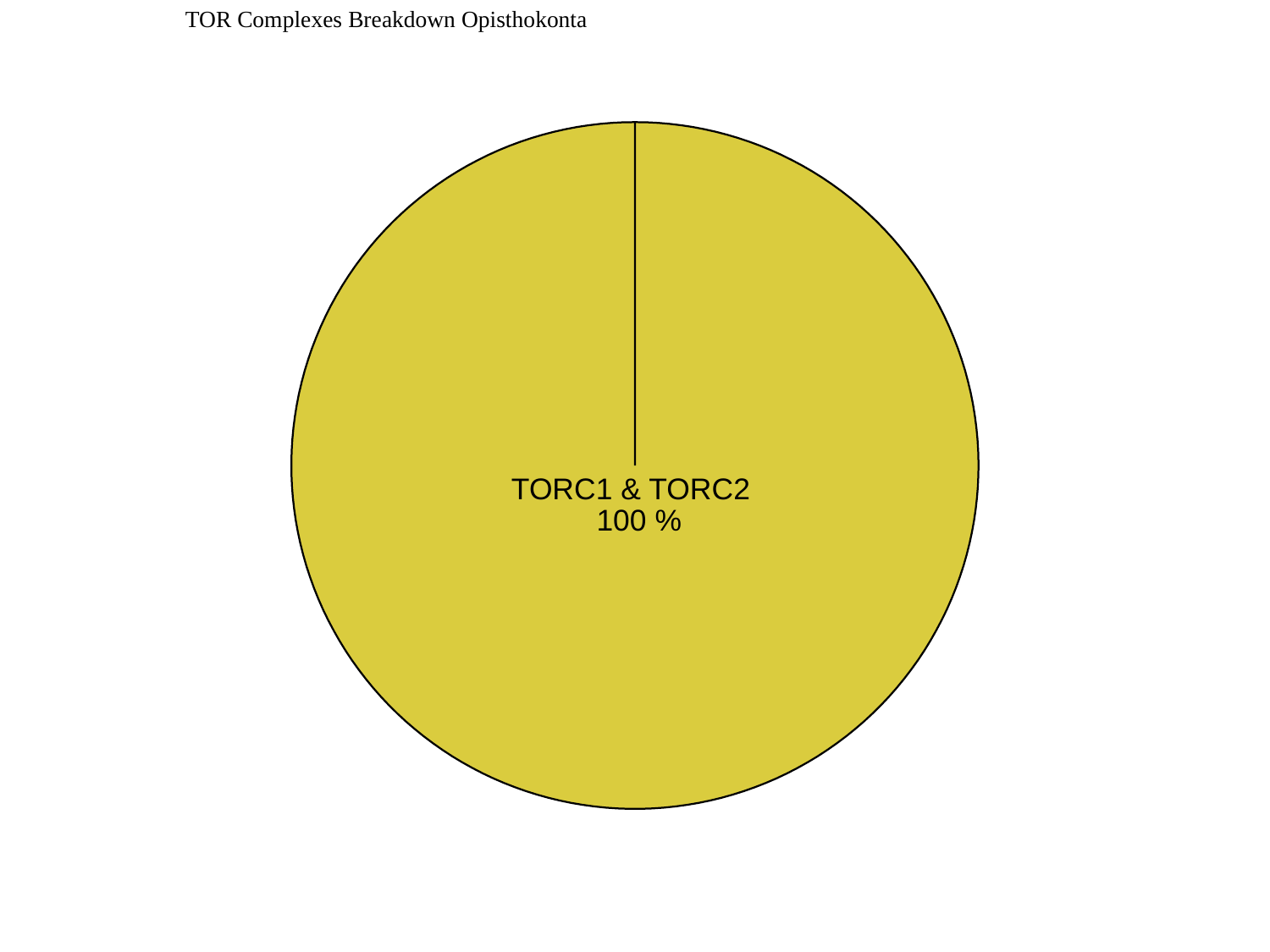

TOR Complexes Breakdown Opisthokonta

TORC1 & TORC2
 100 %